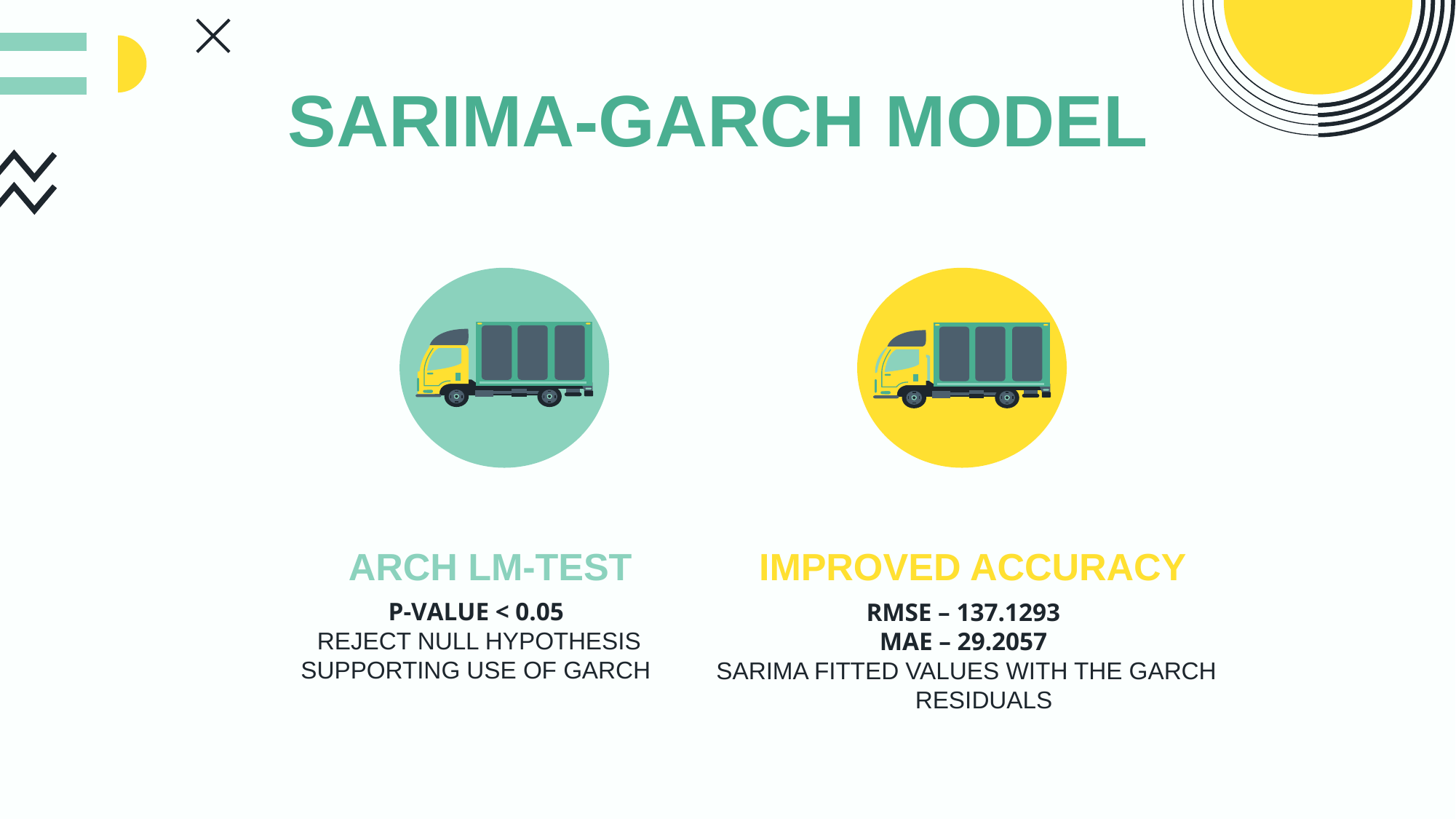

# SARIMA-GARCH MODEL

ARCH LM-TEST
IMPROVED ACCURACY
P-VALUE < 0.05
REJECT NULL HYPOTHESIS
SUPPORTING USE OF GARCH
RMSE – 137.1293
MAE – 29.2057
 SARIMA FITTED VALUES WITH THE GARCH RESIDUALS